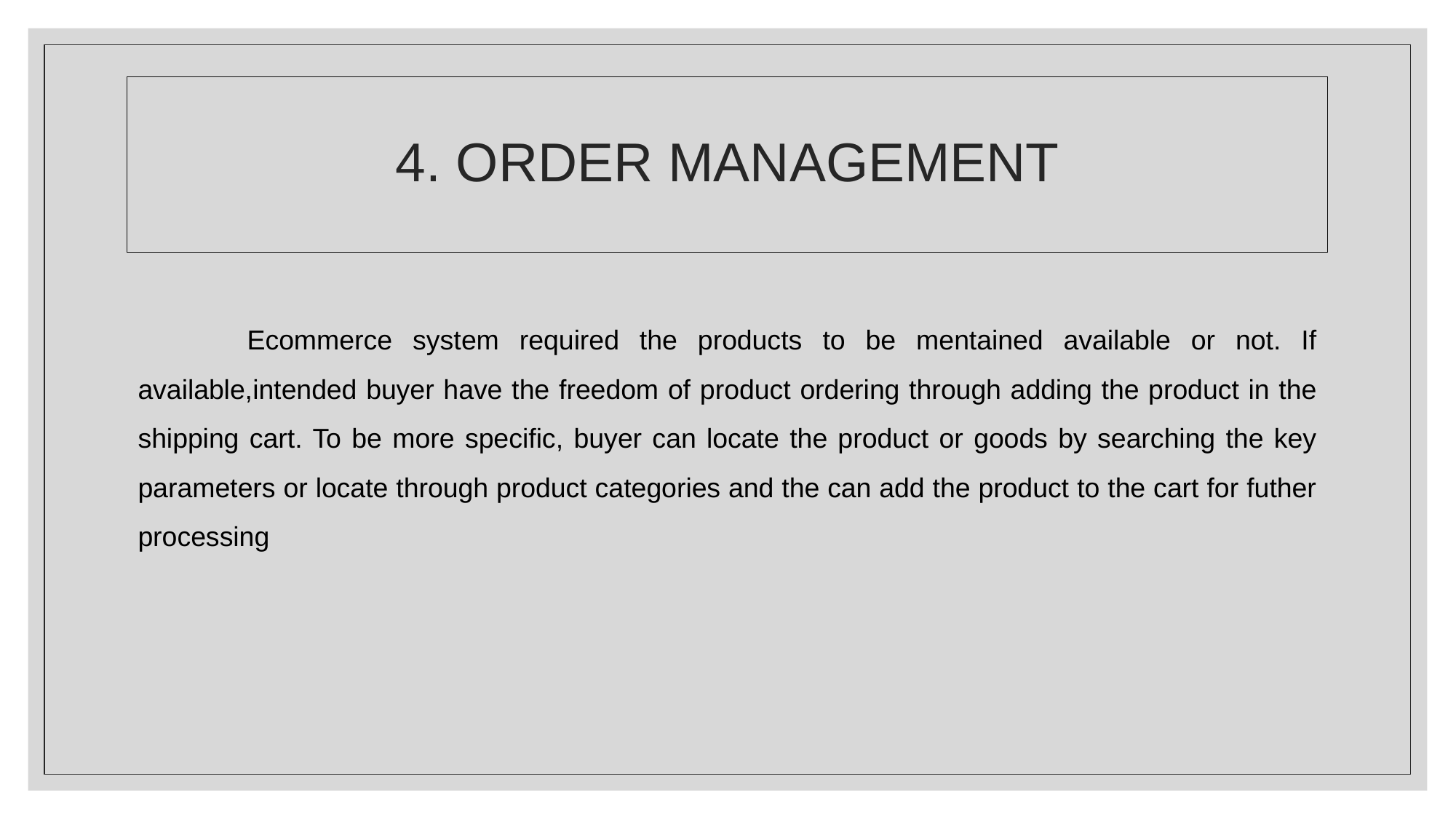

# 4. ORDER MANAGEMENT
	Ecommerce system required the products to be mentained available or not. If available,intended buyer have the freedom of product ordering through adding the product in the shipping cart. To be more specific, buyer can locate the product or goods by searching the key parameters or locate through product categories and the can add the product to the cart for futher processing